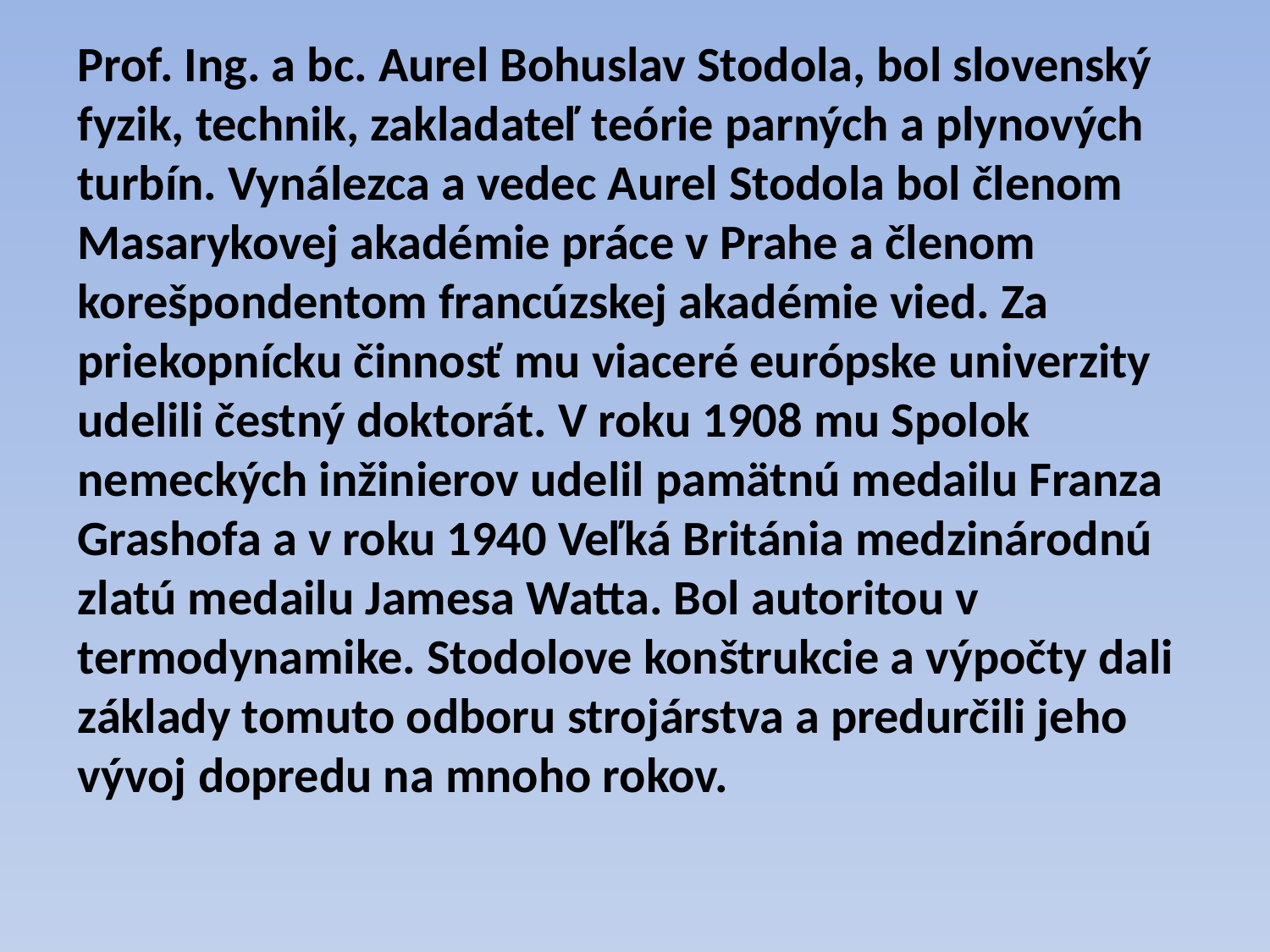

# Prof. Ing. a bc. Aurel Bohuslav Stodola, bol slovenský fyzik, technik, zakladateľ teórie parných a plynových turbín. Vynálezca a vedec Aurel Stodola bol členom Masarykovej akadémie práce v Prahe a členom korešpondentom francúzskej akadémie vied. Za priekopnícku činnosť mu viaceré európske univerzity udelili čestný doktorát. V roku 1908 mu Spolok nemeckých inžinierov udelil pamätnú medailu Franza Grashofa a v roku 1940 Veľká Británia medzinárodnú zlatú medailu Jamesa Watta. Bol autoritou v termodynamike. Stodolove konštrukcie a výpočty dali základy tomuto odboru strojárstva a predurčili jeho vývoj dopredu na mnoho rokov.